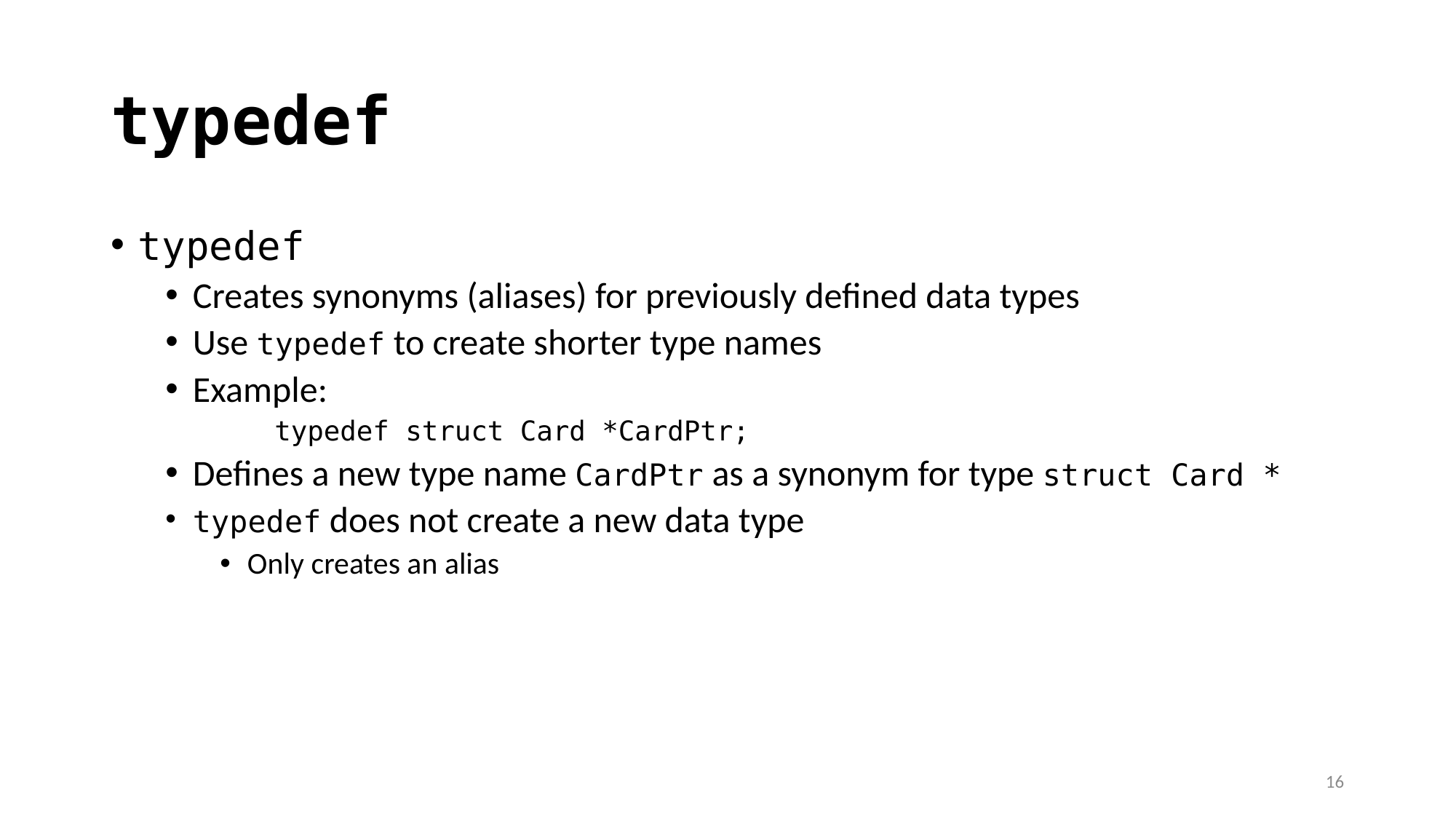

# typedef
typedef
Creates synonyms (aliases) for previously defined data types
Use typedef to create shorter type names
Example:
typedef struct Card *CardPtr;
Defines a new type name CardPtr as a synonym for type struct Card *
typedef does not create a new data type
Only creates an alias

16